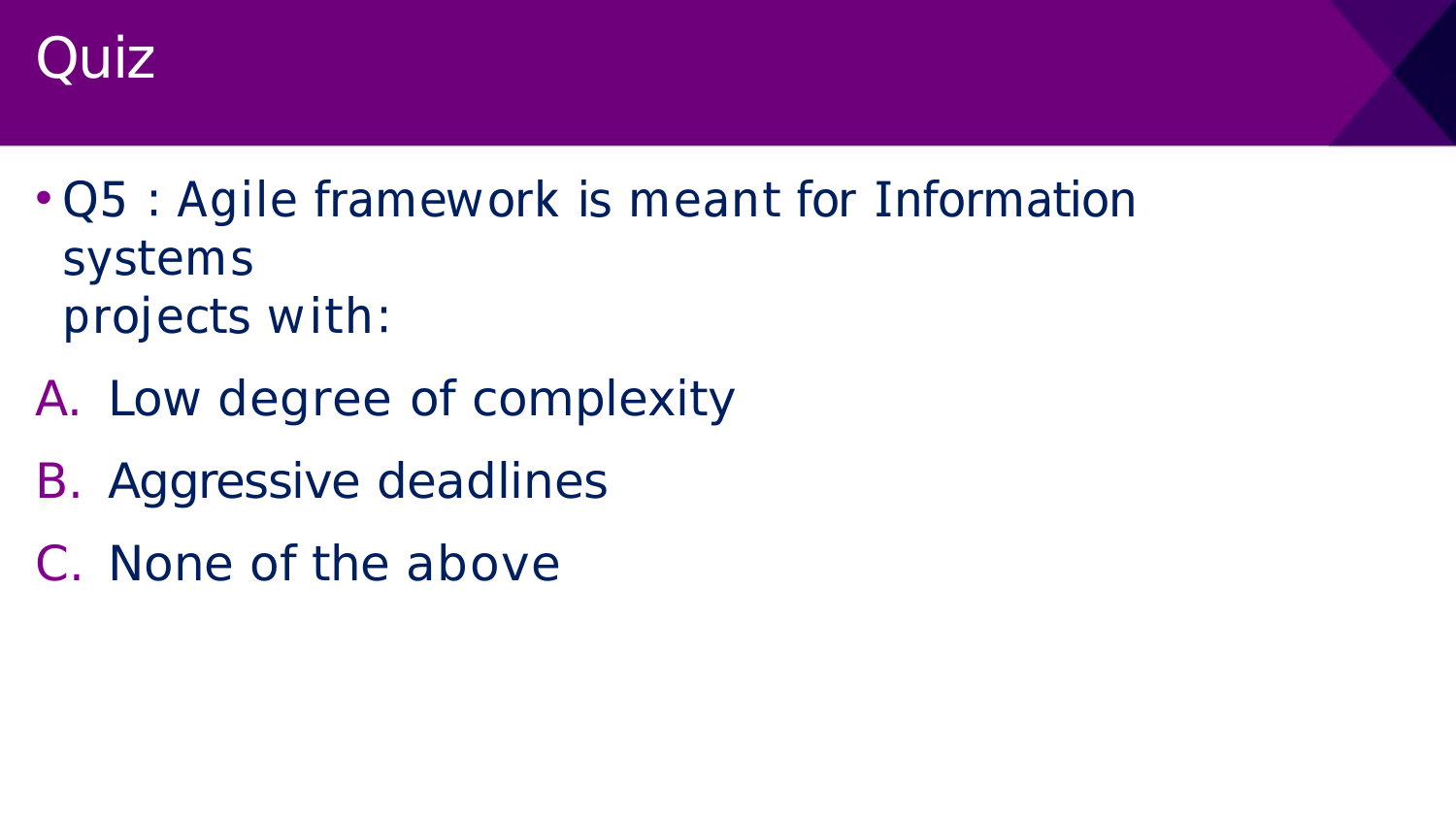

# Quiz
Q5 : Agile framework is meant for Information systems
projects with:
Low degree of complexity
Aggressive deadlines
None of the above